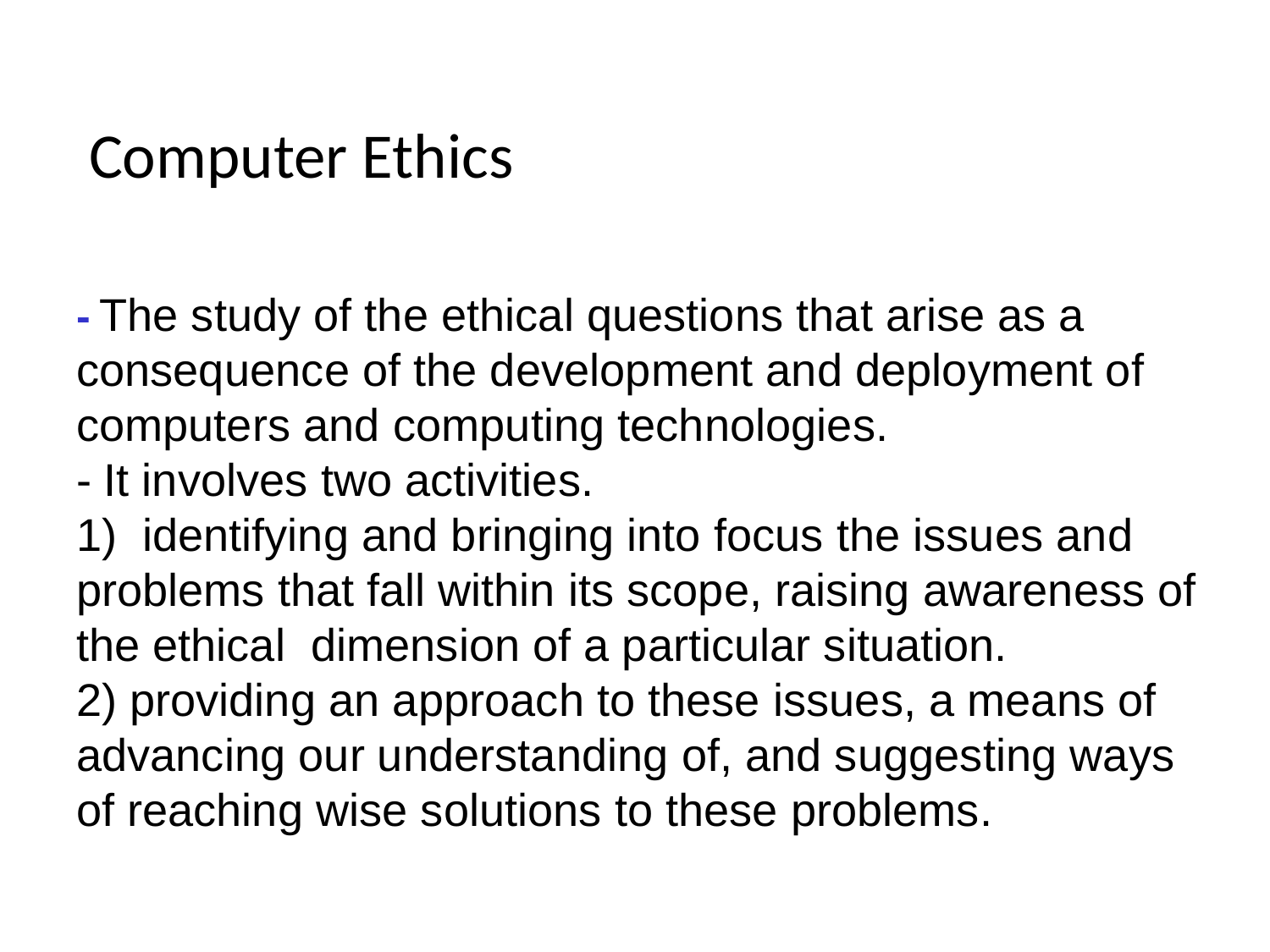

Computer Ethics
- The study of the ethical questions that arise as a consequence of the development and deployment of computers and computing technologies.
- It involves two activities.
1)  identifying and bringing into focus the issues and problems that fall within its scope, raising awareness of the ethical  dimension of a particular situation.
2) providing an approach to these issues, a means of advancing our understanding of, and suggesting ways of reaching wise solutions to these problems.